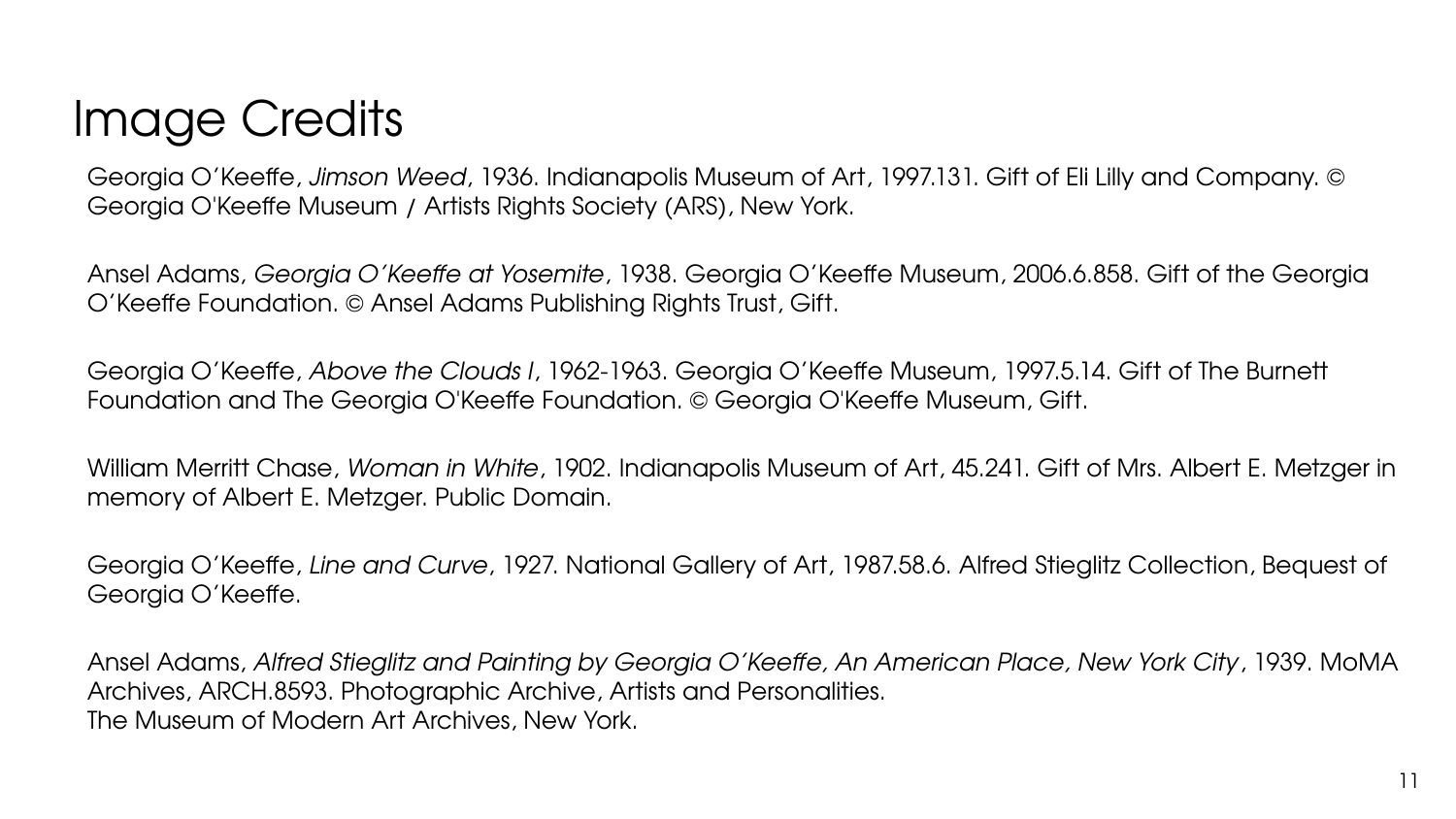

Image Credits
Georgia O’Keeffe, Jimson Weed, 1936. Indianapolis Museum of Art, 1997.131. Gift of Eli Lilly and Company. © Georgia O'Keeffe Museum / Artists Rights Society (ARS), New York.

Ansel Adams, Georgia O’Keeffe at Yosemite, 1938. Georgia O’Keeffe Museum, 2006.6.858. Gift of the Georgia O’Keeffe Foundation. © Ansel Adams Publishing Rights Trust, Gift.

Georgia O’Keeffe, Above the Clouds I, 1962-1963. Georgia O’Keeffe Museum, 1997.5.14. Gift of The Burnett Foundation and The Georgia O'Keeffe Foundation. © Georgia O'Keeffe Museum, Gift.

William Merritt Chase, Woman in White, 1902. Indianapolis Museum of Art, 45.241. Gift of Mrs. Albert E. Metzger in memory of Albert E. Metzger. Public Domain.

Georgia O’Keeffe, Line and Curve, 1927. National Gallery of Art, 1987.58.6. Alfred Stieglitz Collection, Bequest of Georgia O’Keeffe.

Ansel Adams, Alfred Stieglitz and Painting by Georgia O’Keeffe, An American Place, New York City, 1939. MoMA Archives, ARCH.8593. Photographic Archive, Artists and Personalities.
The Museum of Modern Art Archives, New York.